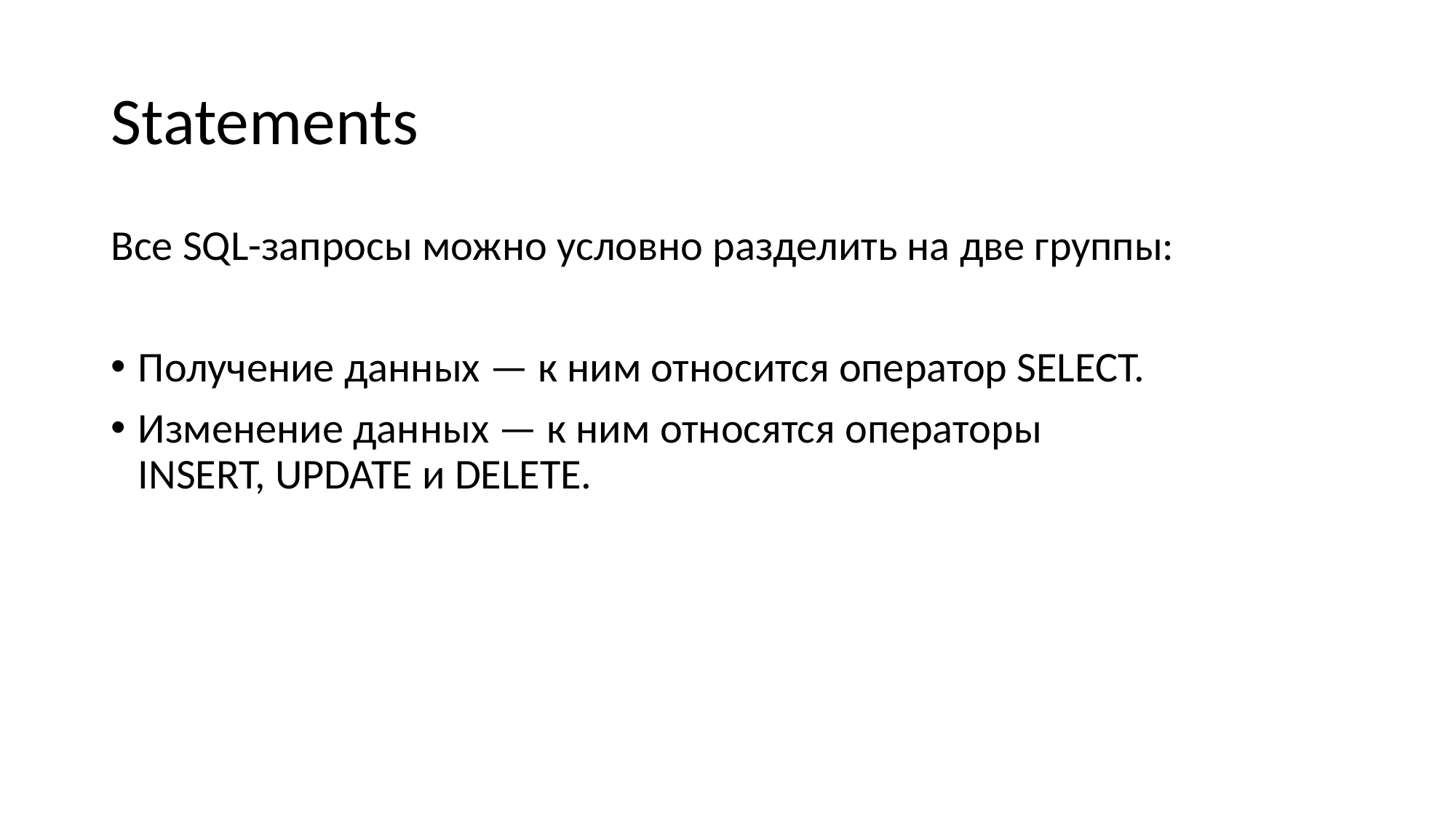

# Statements
Все SQL-запросы можно условно разделить на две группы:

Получение данных — к ним относится оператор SELECT.
Изменение данных — к ним относятся операторы
INSERT, UPDATE и DELETE.